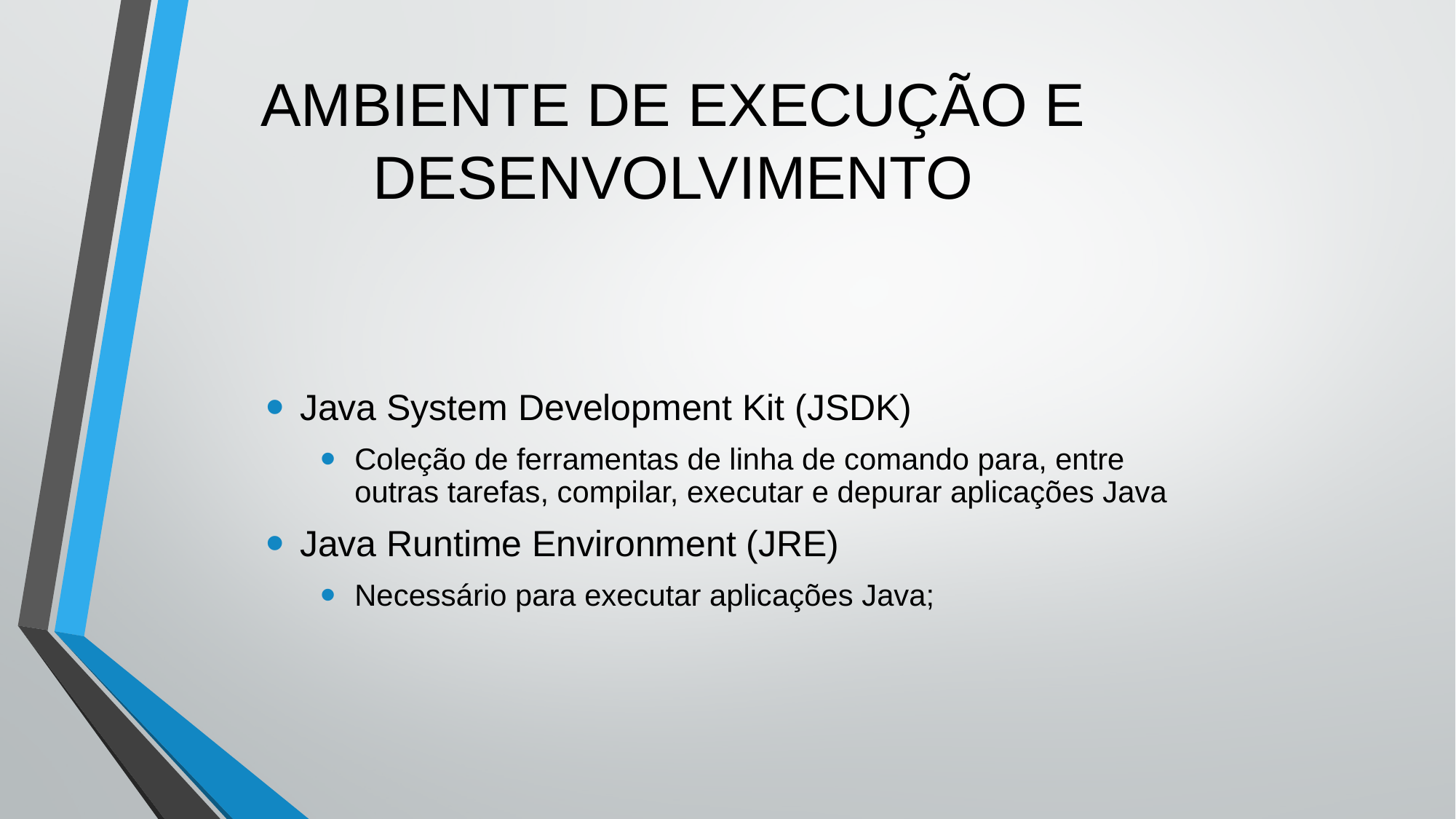

# AMBIENTE DE EXECUÇÃO E DESENVOLVIMENTO
Java System Development Kit (JSDK)
Coleção de ferramentas de linha de comando para, entre outras tarefas, compilar, executar e depurar aplicações Java
Java Runtime Environment (JRE)
Necessário para executar aplicações Java;